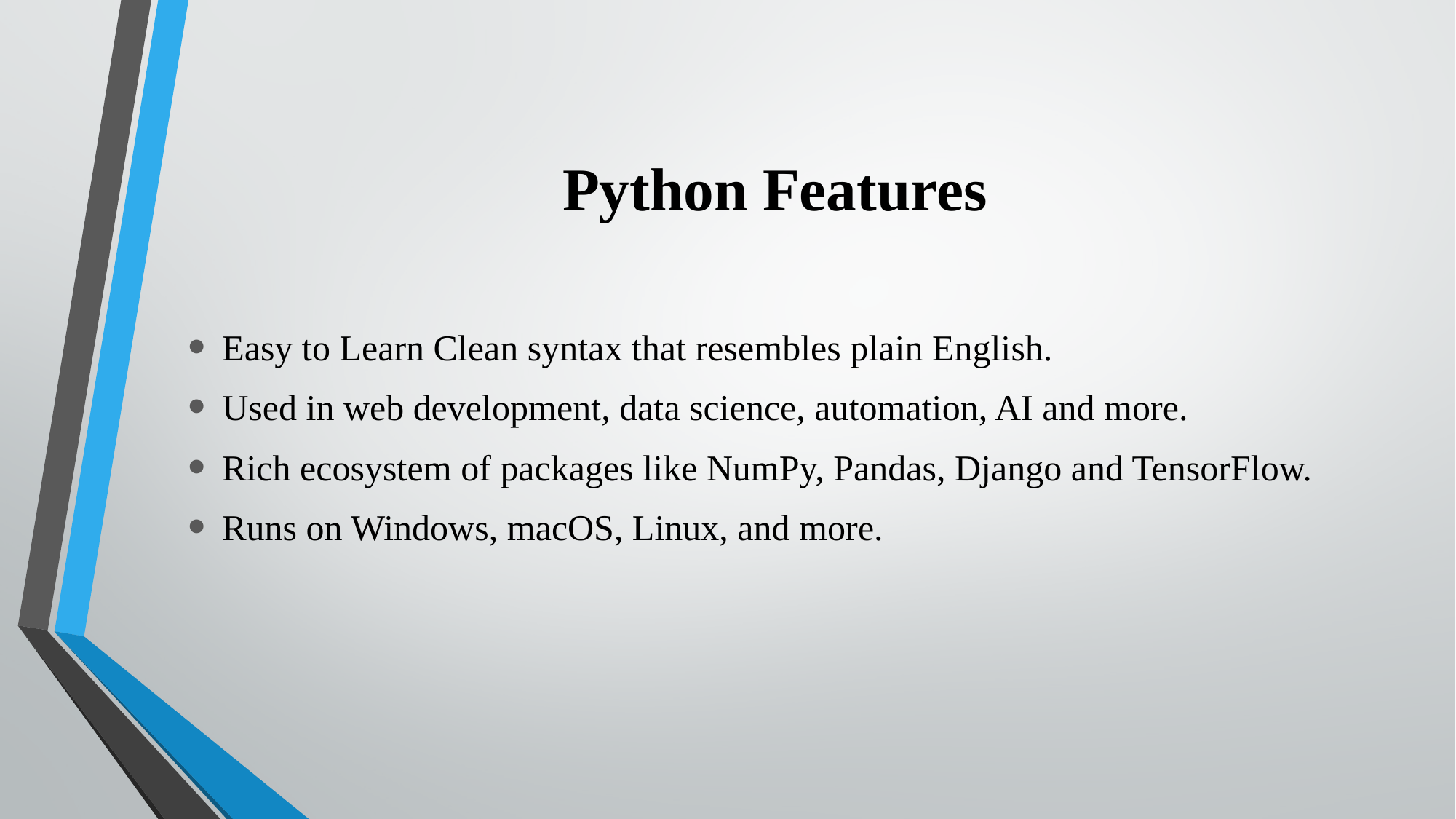

# Python Features
Easy to Learn Clean syntax that resembles plain English.
Used in web development, data science, automation, AI and more.
Rich ecosystem of packages like NumPy, Pandas, Django and TensorFlow.
Runs on Windows, macOS, Linux, and more.